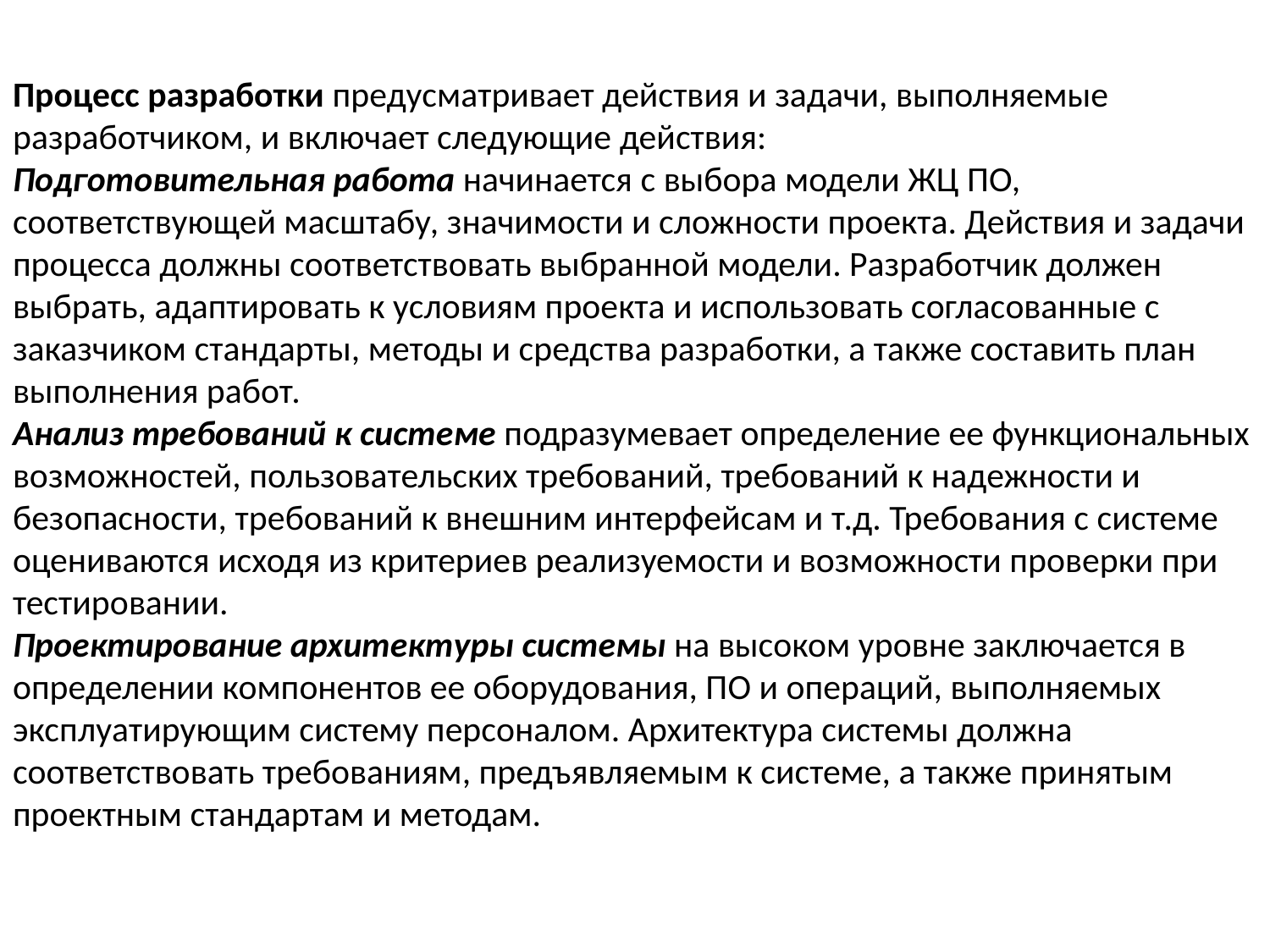

Процесс разработки предусматривает действия и задачи, выполняемые разработчиком, и включает следующие действия:
Подготовительная работа начинается с выбора модели ЖЦ ПО, соответствующей масштабу, значимости и сложности проекта. Действия и задачи процесса должны соответствовать выбранной модели. Разработчик должен выбрать, адаптировать к условиям проекта и использовать согласованные с заказчиком стандарты, методы и средства разработки, а также составить план выполнения работ.
Анализ требований к системе подразумевает определение ее функциональных возможностей, пользовательских требований, требований к надежности и безопасности, требований к внешним интерфейсам и т.д. Требования с системе оцениваются исходя из критериев реализуемости и возможности проверки при тестировании.
Проектирование архитектуры системы на высоком уровне заключается в определении компонентов ее оборудования, ПО и операций, выполняемых эксплуатирующим систему персоналом. Архитектура системы должна соответствовать требованиям, предъявляемым к системе, а также принятым проектным стандартам и методам.